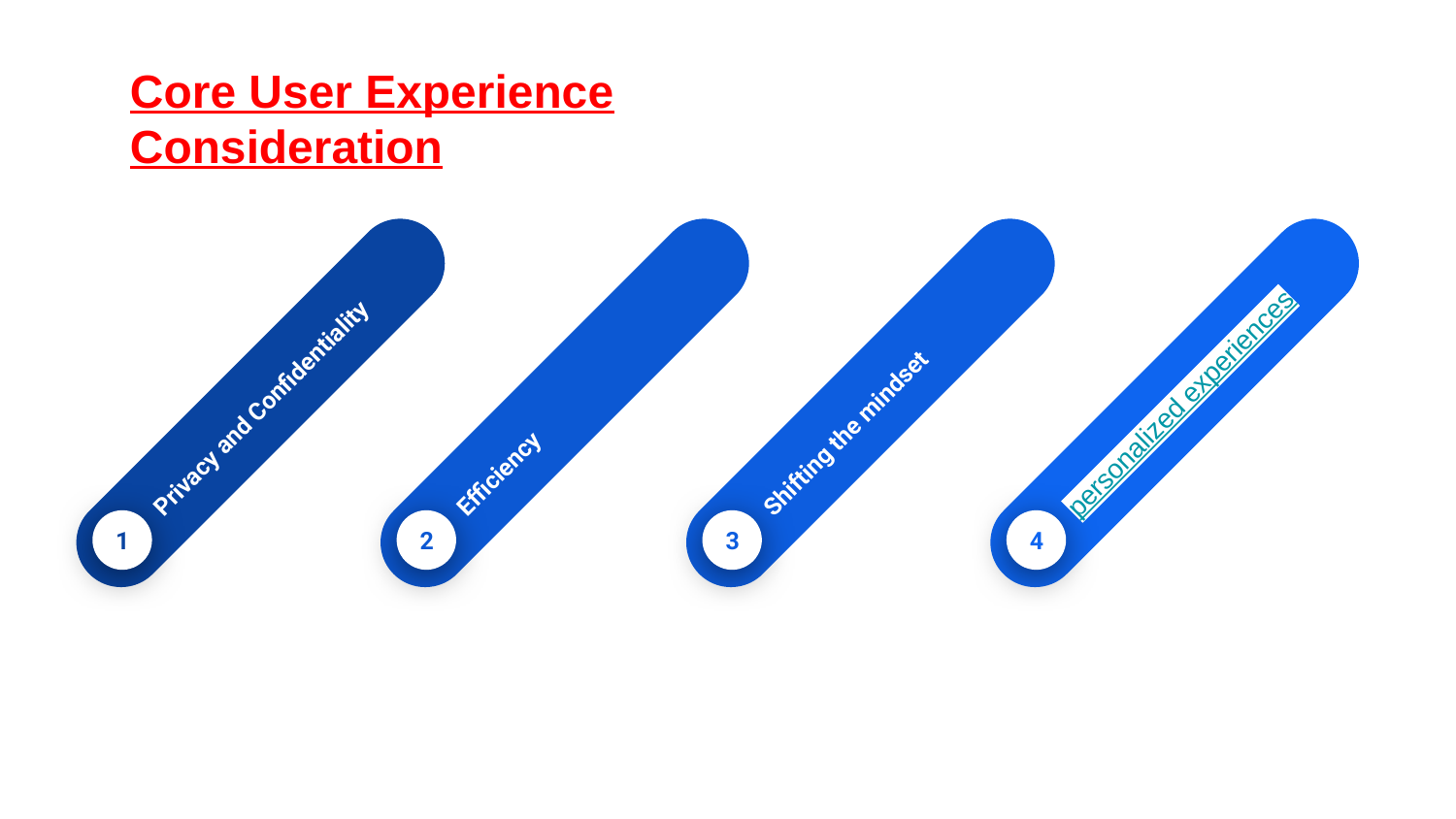

Core User Experience Consideration

Privacy and Confidentiality

1

Efficiency

2

Shifting the mindset

3

personalized experiences

4